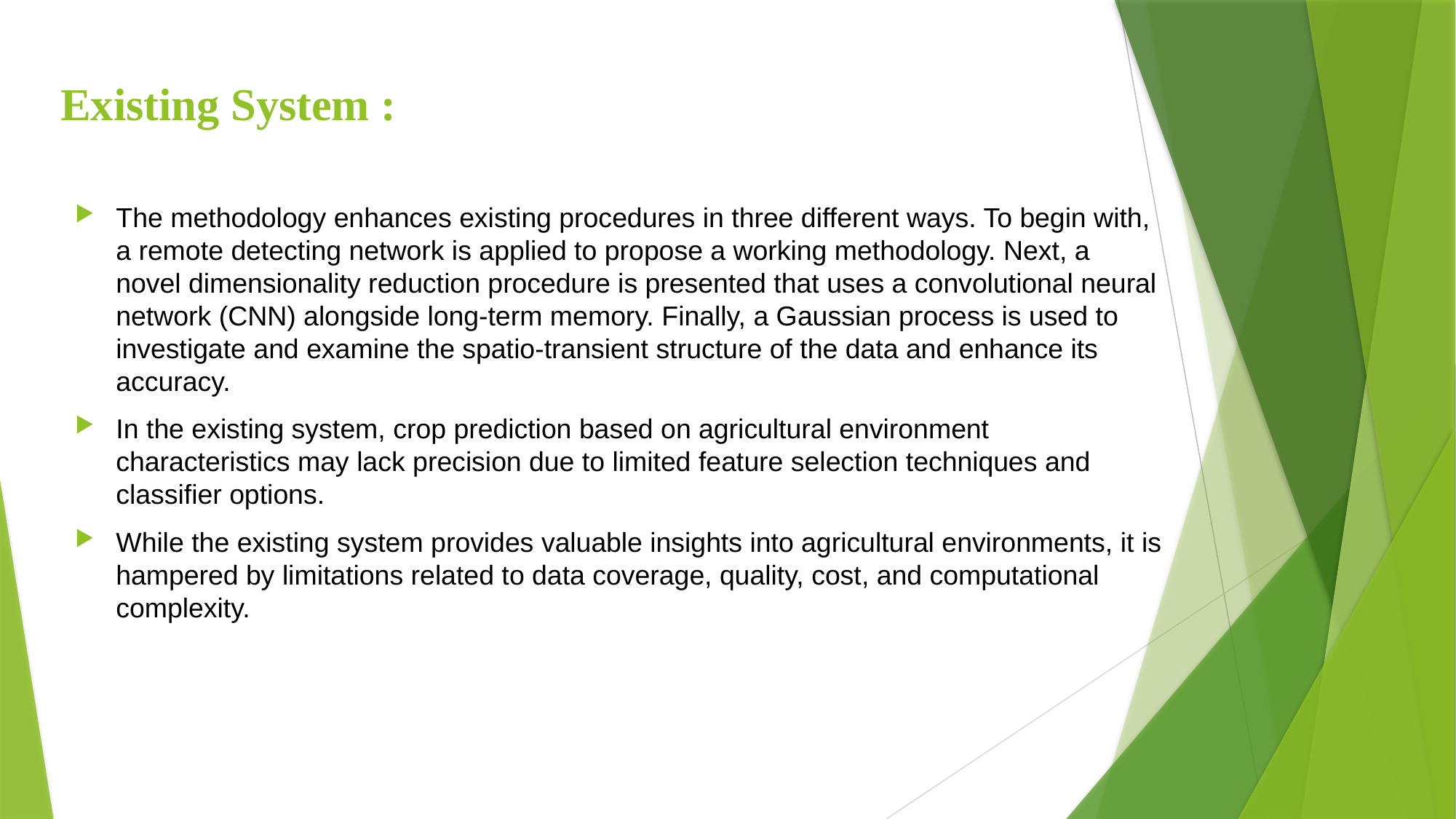

# Existing System :
The methodology enhances existing procedures in three different ways. To begin with, a remote detecting network is applied to propose a working methodology. Next, a novel dimensionality reduction procedure is presented that uses a convolutional neural network (CNN) alongside long-term memory. Finally, a Gaussian process is used to investigate and examine the spatio-transient structure of the data and enhance its accuracy.
In the existing system, crop prediction based on agricultural environment characteristics may lack precision due to limited feature selection techniques and classifier options.
While the existing system provides valuable insights into agricultural environments, it is hampered by limitations related to data coverage, quality, cost, and computational complexity.